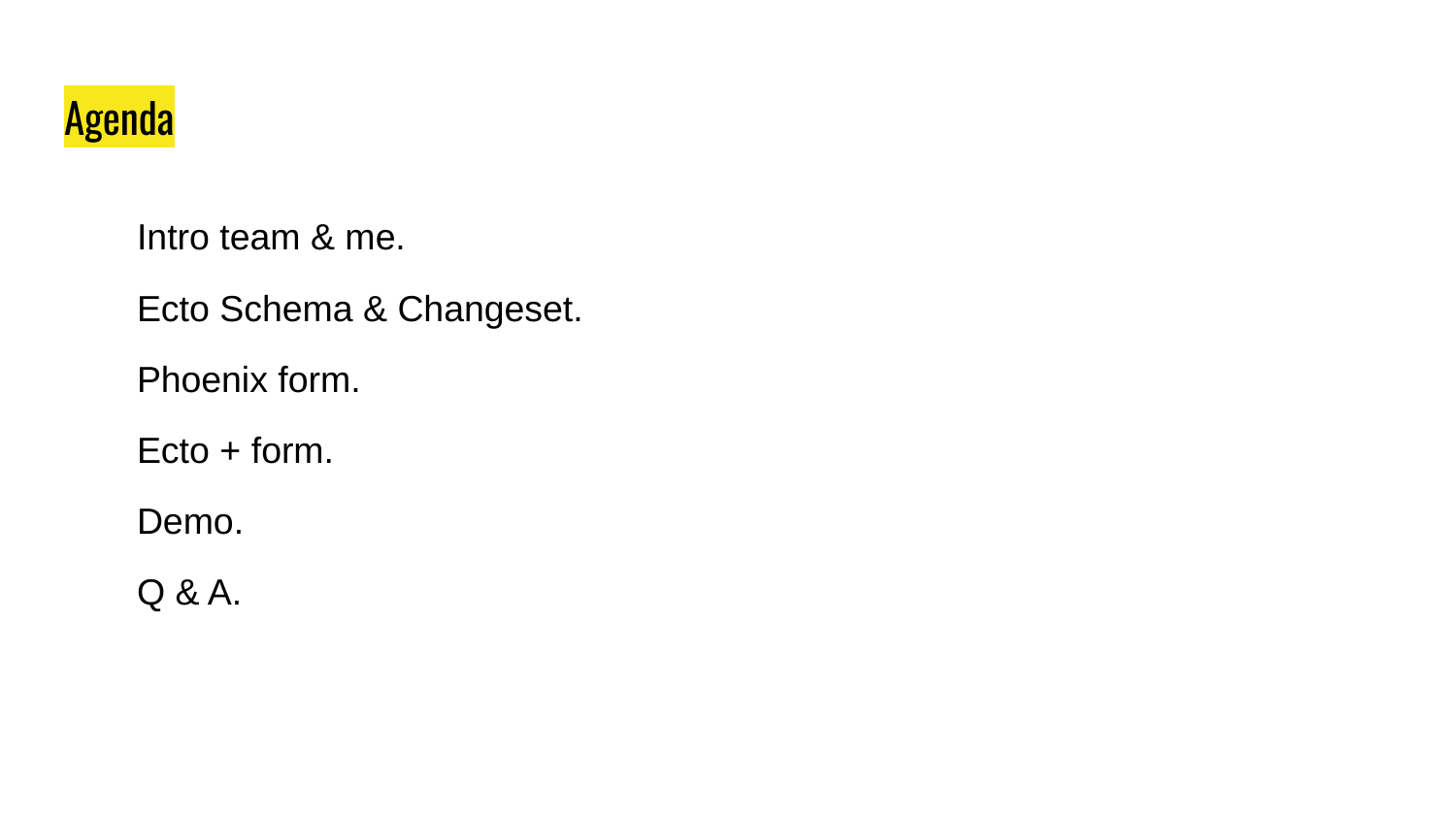

# Agenda
Intro team & me.
Ecto Schema & Changeset.
Phoenix form.
Ecto + form.
Demo.
Q & A.